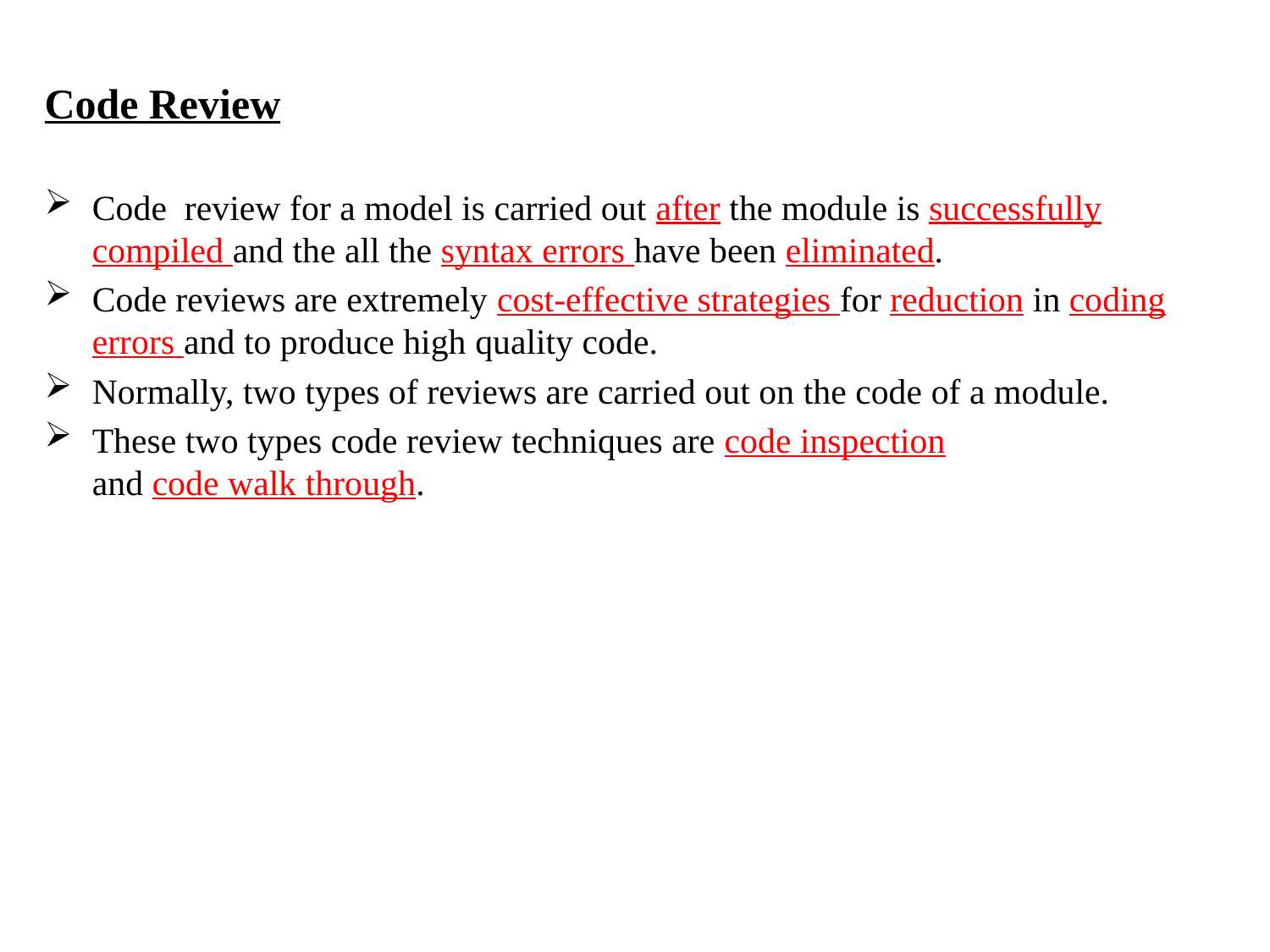

Code Review
Code  review for a model is carried out after the module is successfully compiled and the all the syntax errors have been eliminated.
Code reviews are extremely cost-effective strategies for reduction in coding errors and to produce high quality code.
Normally, two types of reviews are carried out on the code of a module.
These two types code review techniques are code inspection
and code walk through.